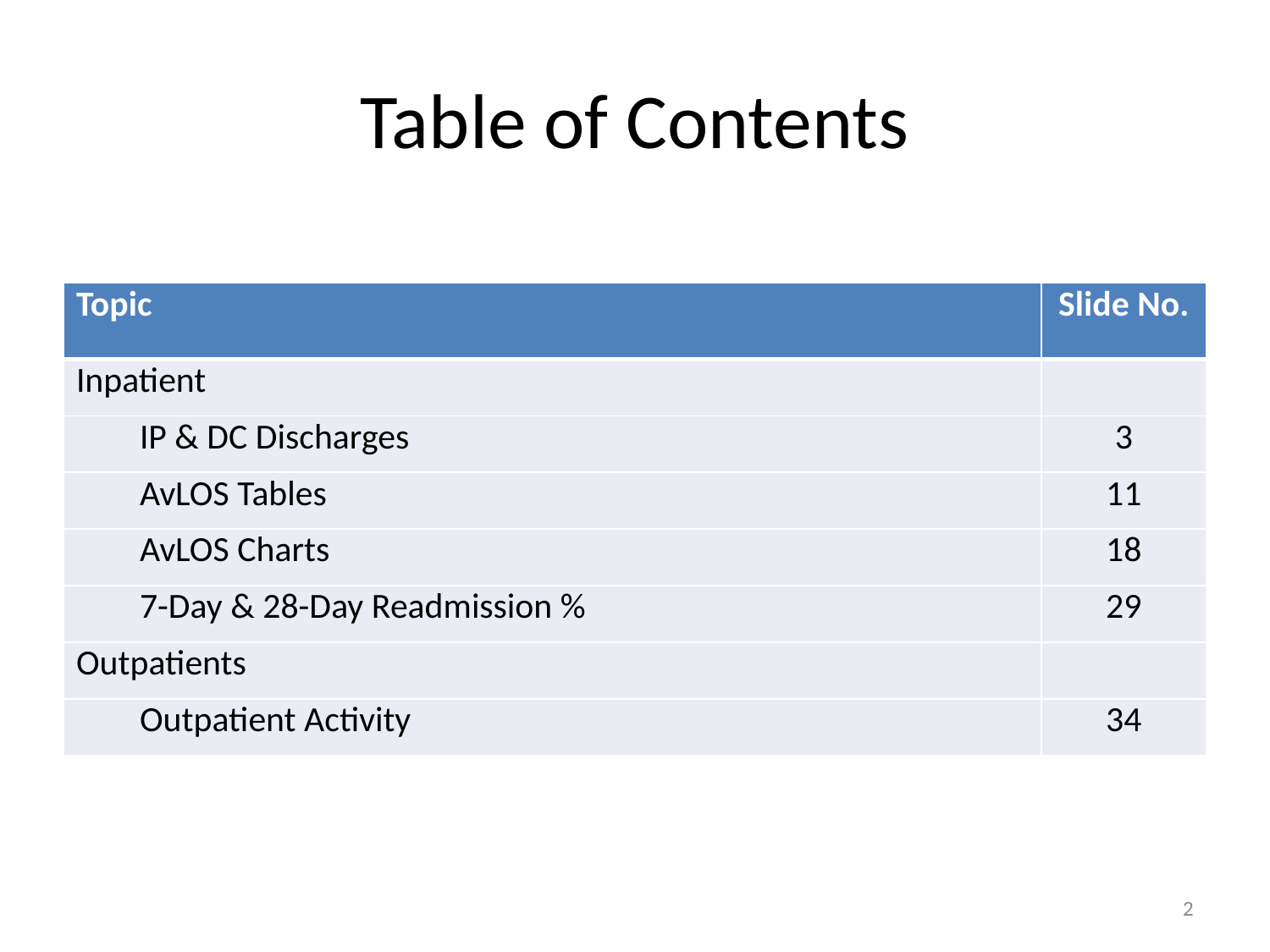

Table of Contents
| Topic | Slide No. |
| --- | --- |
| Inpatient |  |
| IP & DC Discharges | 3 |
| AvLOS Tables | 11 |
| AvLOS Charts | 18 |
| 7-Day & 28-Day Readmission % | 29 |
| Outpatients |  |
| Outpatient Activity | 34 |
2